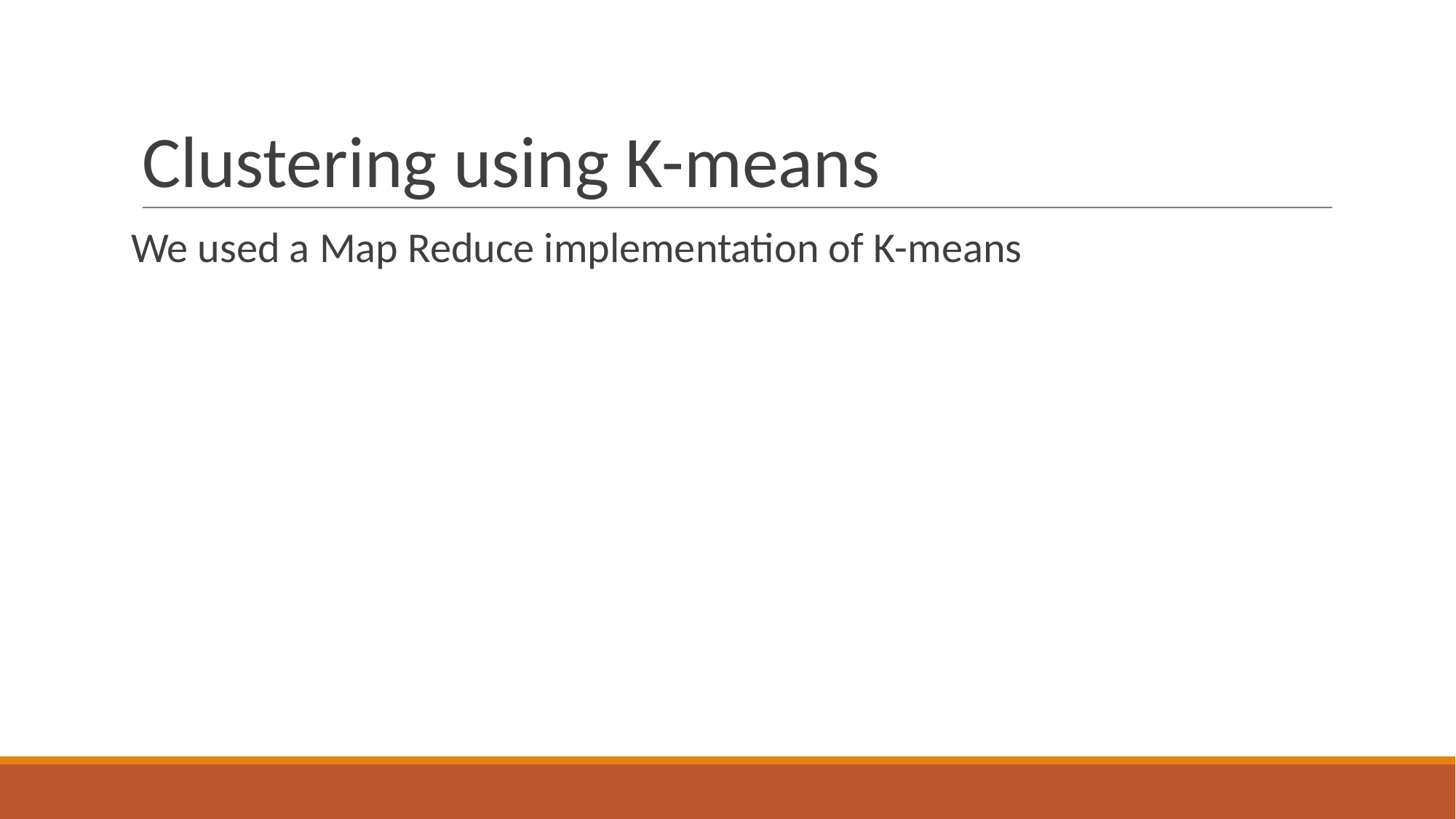

# Clustering using K-means
We used a Map Reduce implementation of K-means